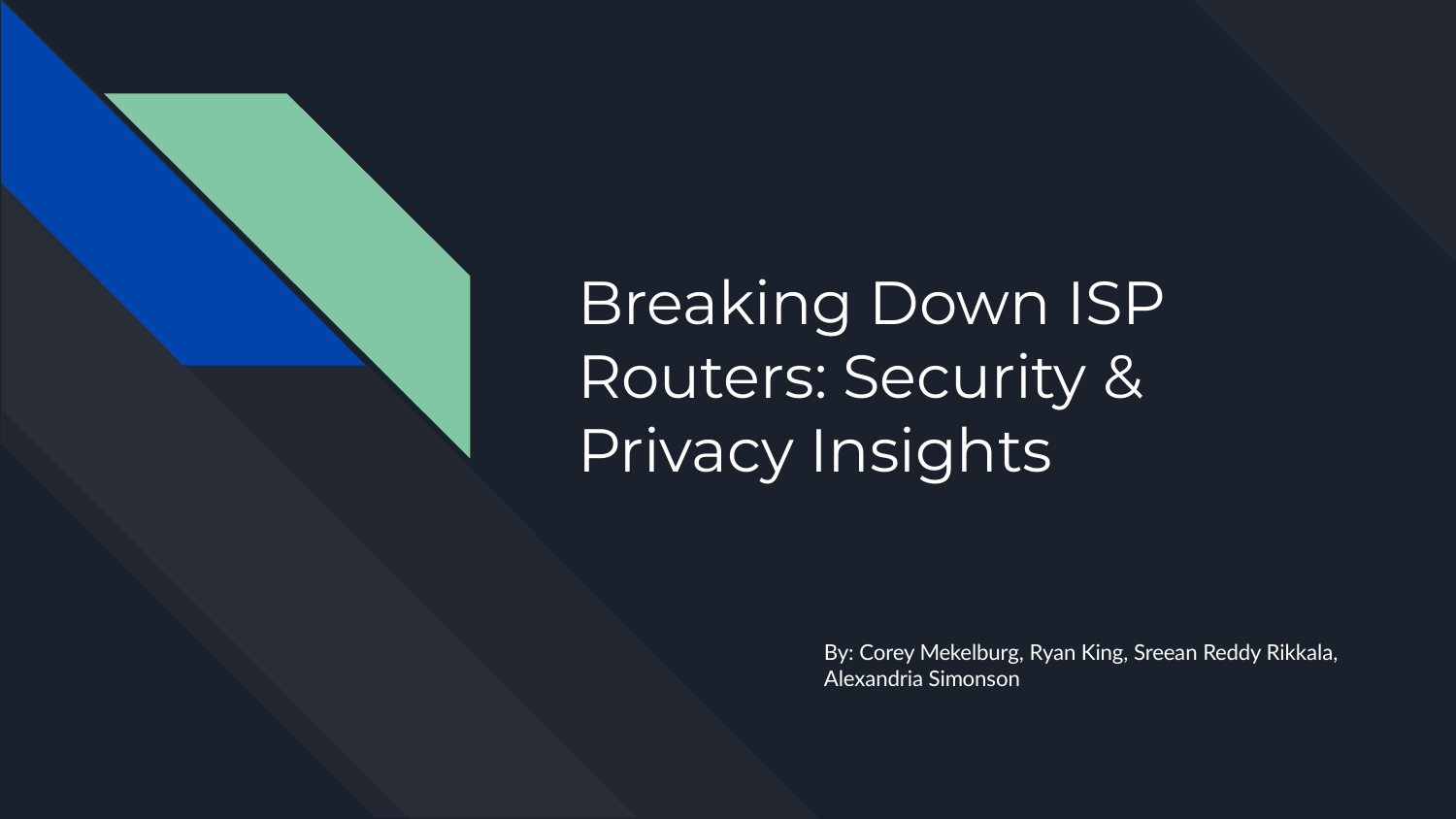

# Breaking Down ISP Routers: Security & Privacy Insights
By: Corey Mekelburg, Ryan King, Sreean Reddy Rikkala, Alexandria Simonson